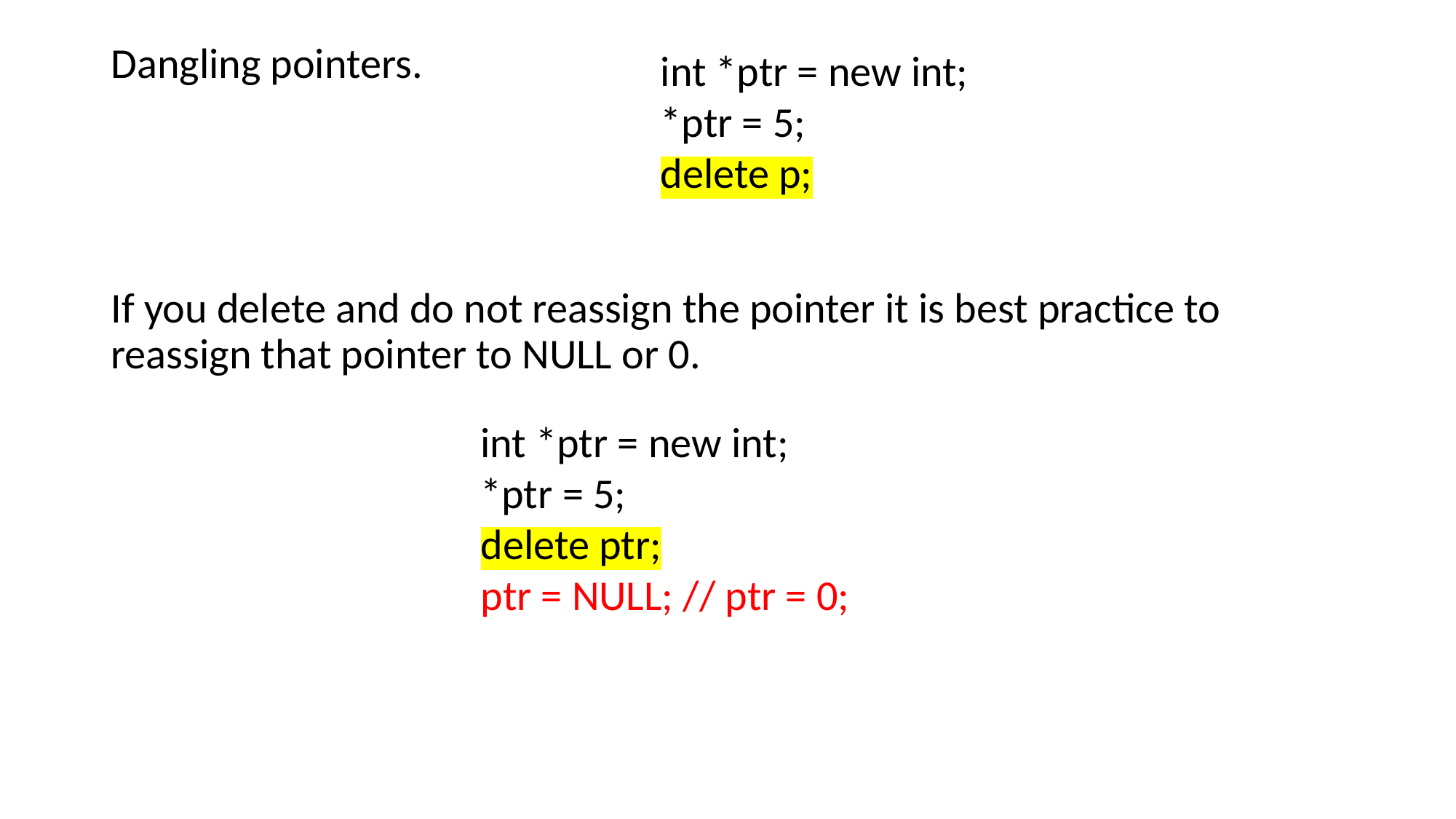

Dangling pointers.

If you delete and do not reassign the pointer it is best practice to reassign that pointer to NULL or 0.

int *ptr = new int;
*ptr = 5;
delete p;
int *ptr = new int;
*ptr = 5;
delete ptr;
ptr = NULL; // ptr = 0;